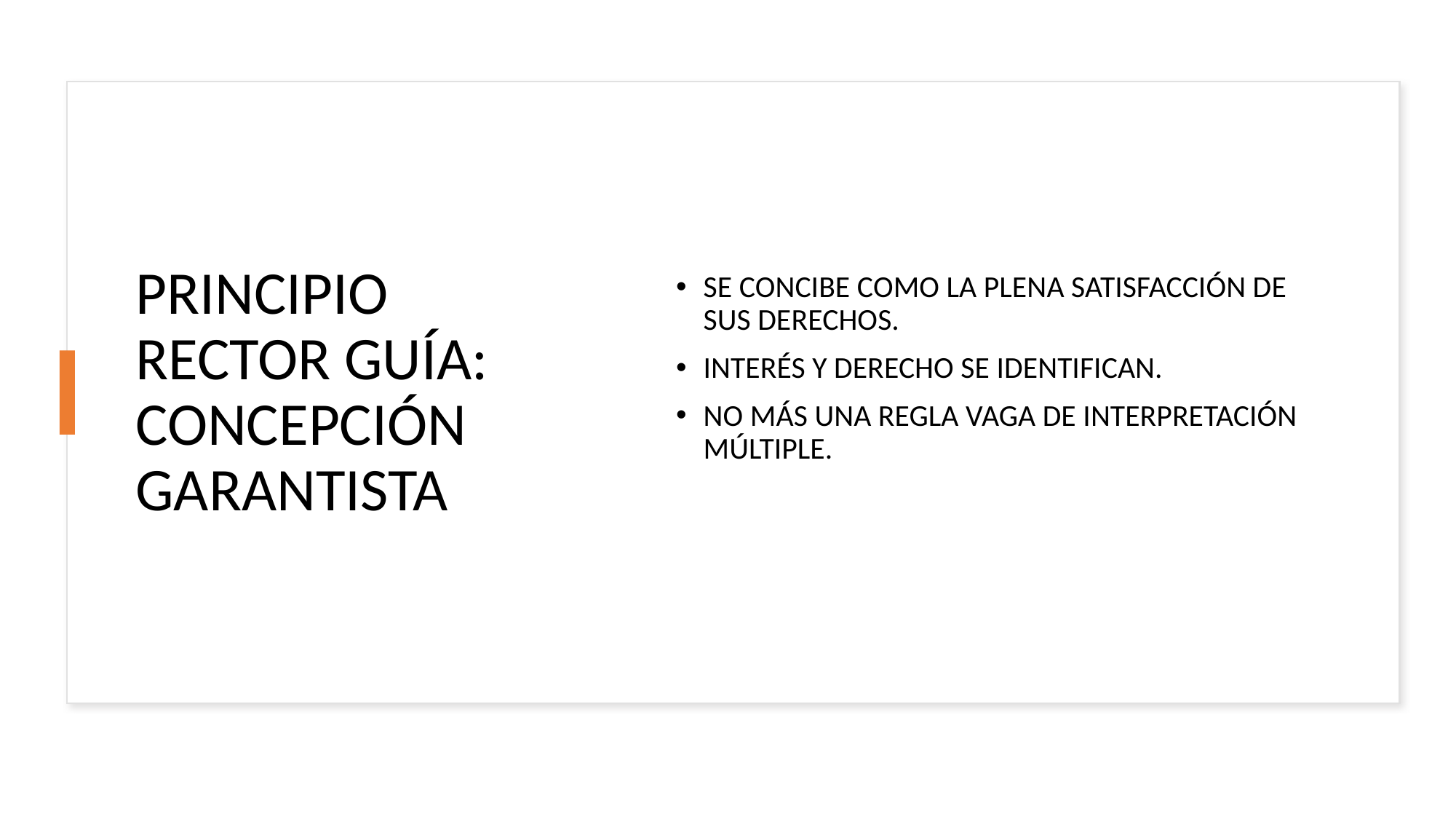

# PRINCIPIO RECTOR GUÍA: CONCEPCIÓN GARANTISTA
SE CONCIBE COMO LA PLENA SATISFACCIÓN DE SUS DERECHOS.
INTERÉS Y DERECHO SE IDENTIFICAN.
NO MÁS UNA REGLA VAGA DE INTERPRETACIÓN MÚLTIPLE.